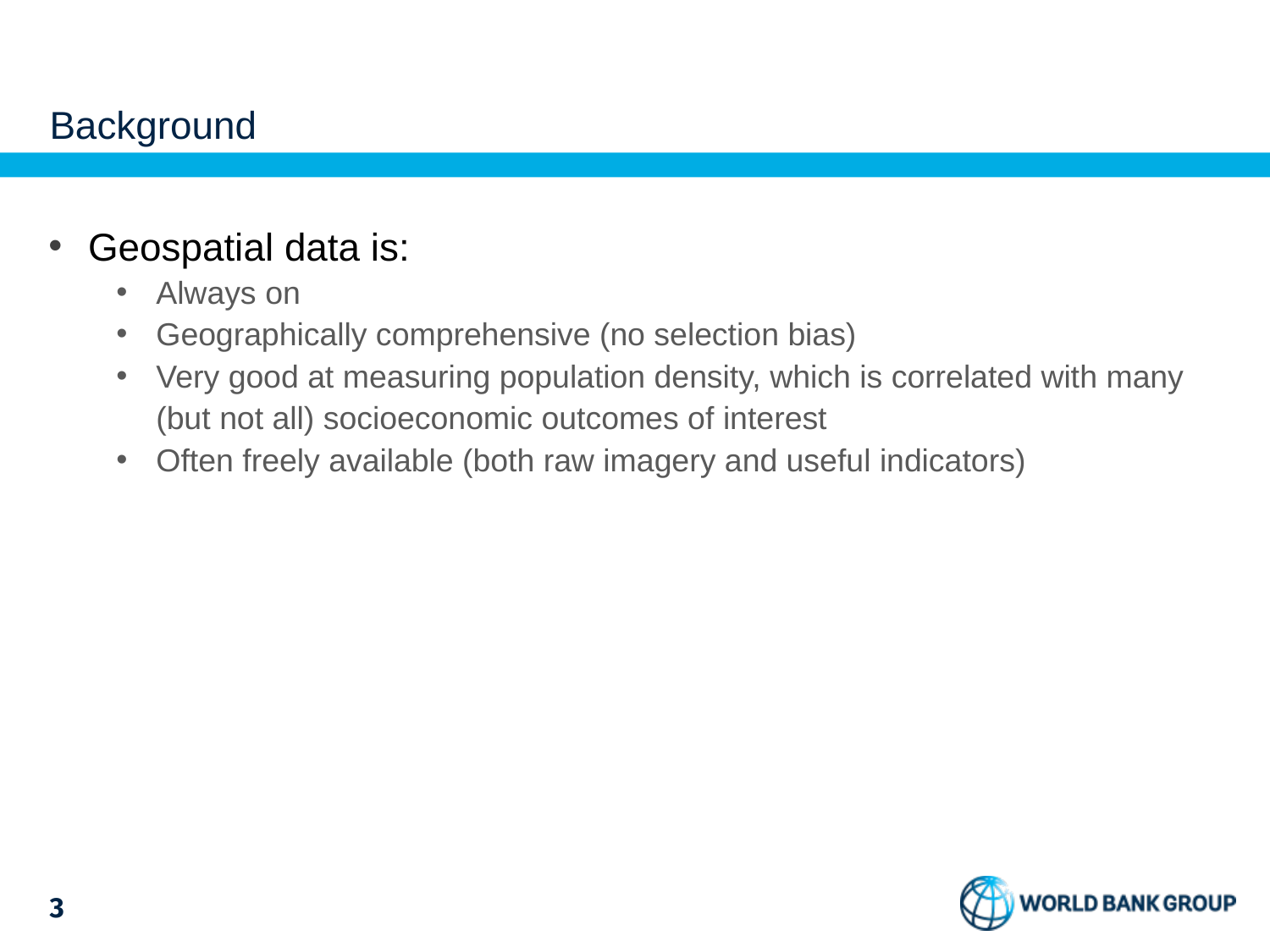

# Background
Geospatial data is:
Always on
Geographically comprehensive (no selection bias)
Very good at measuring population density, which is correlated with many (but not all) socioeconomic outcomes of interest
Often freely available (both raw imagery and useful indicators)

3